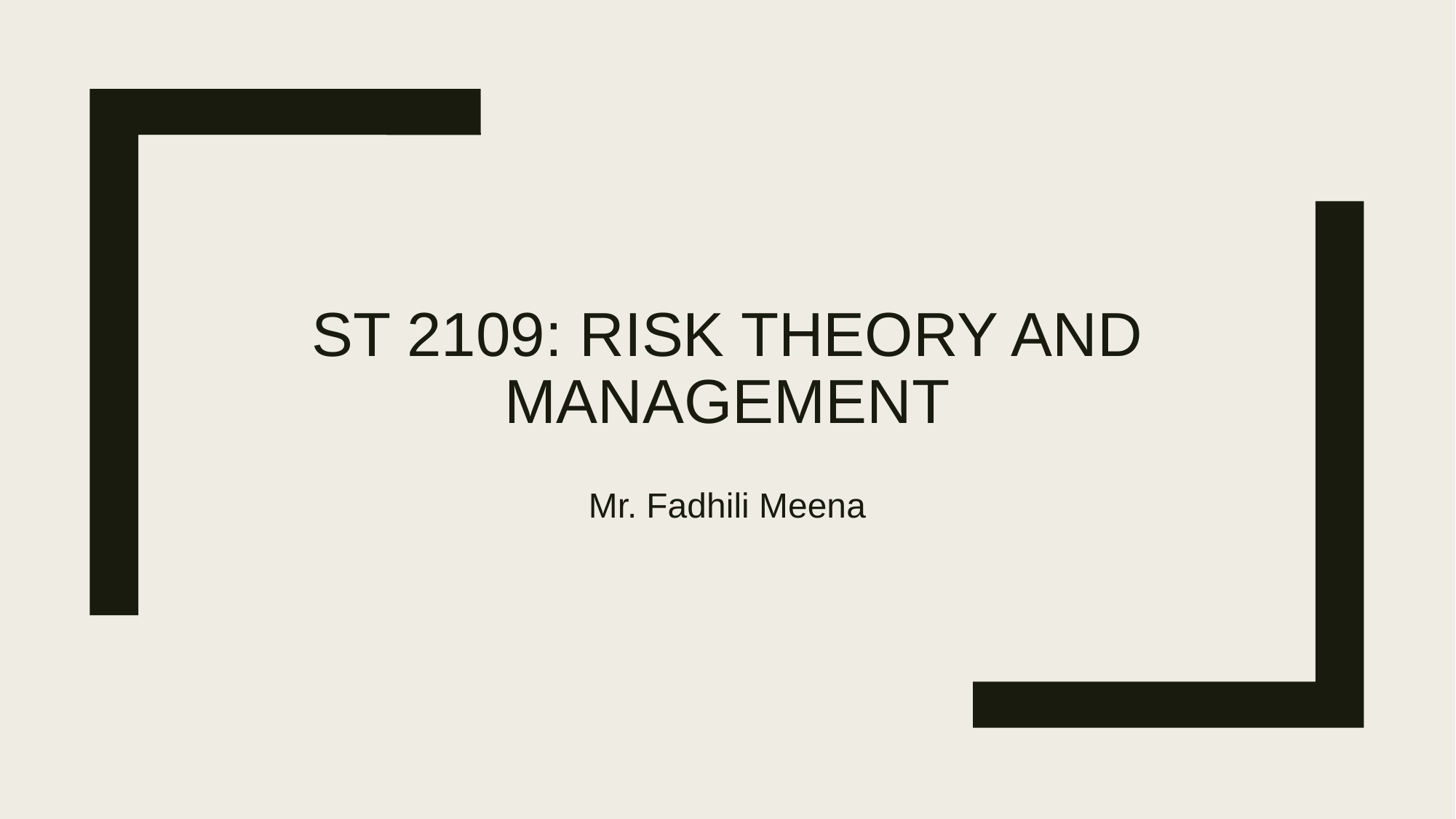

# ST 2109: Risk Theory and Management
Mr. Fadhili Meena